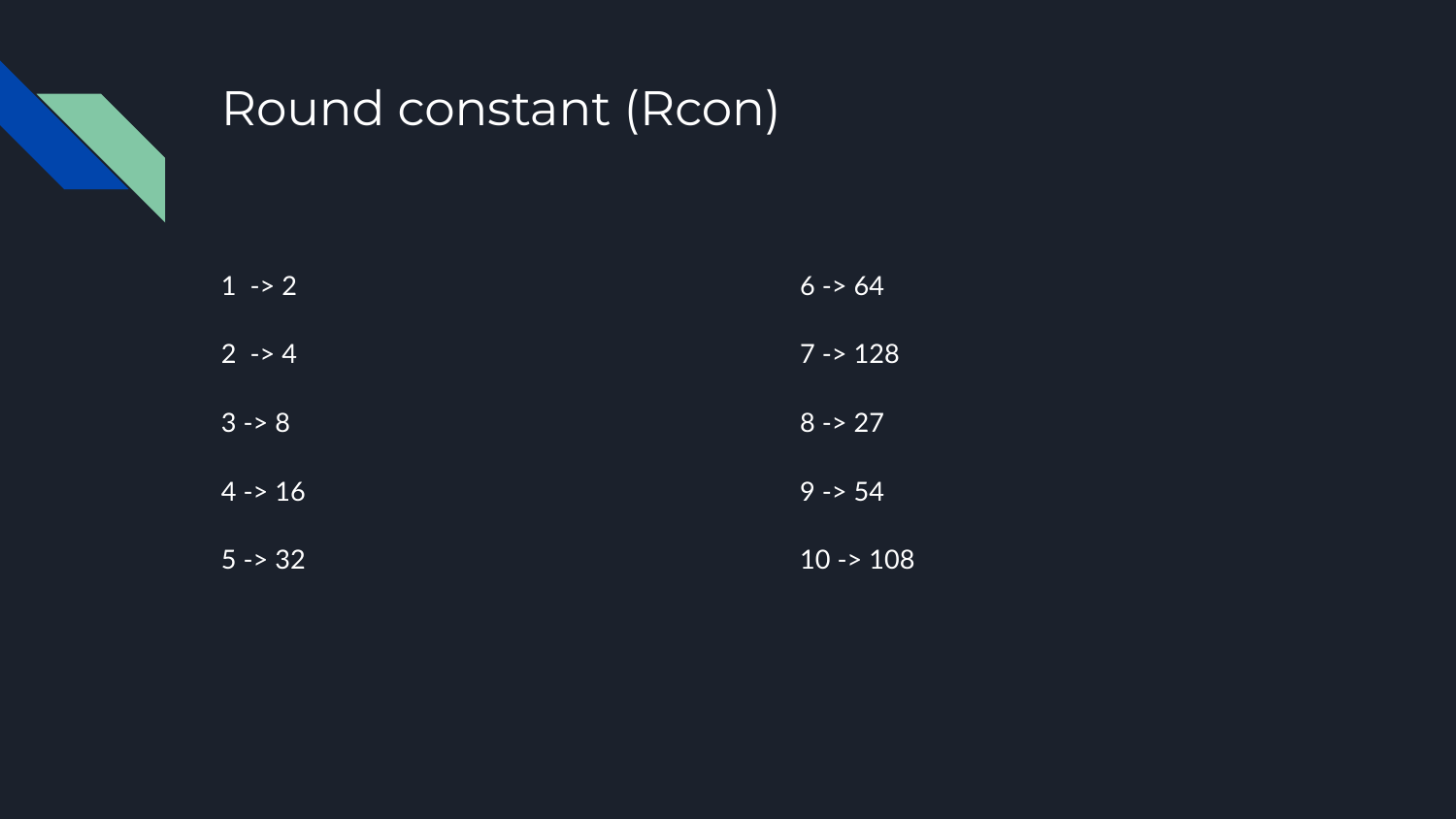

# Round constant (Rcon)
1  -> 2
2  -> 4
3 -> 8
4 -> 16
5 -> 32
6 -> 64
7 -> 128
8 -> 27
9 -> 54
10 -> 108